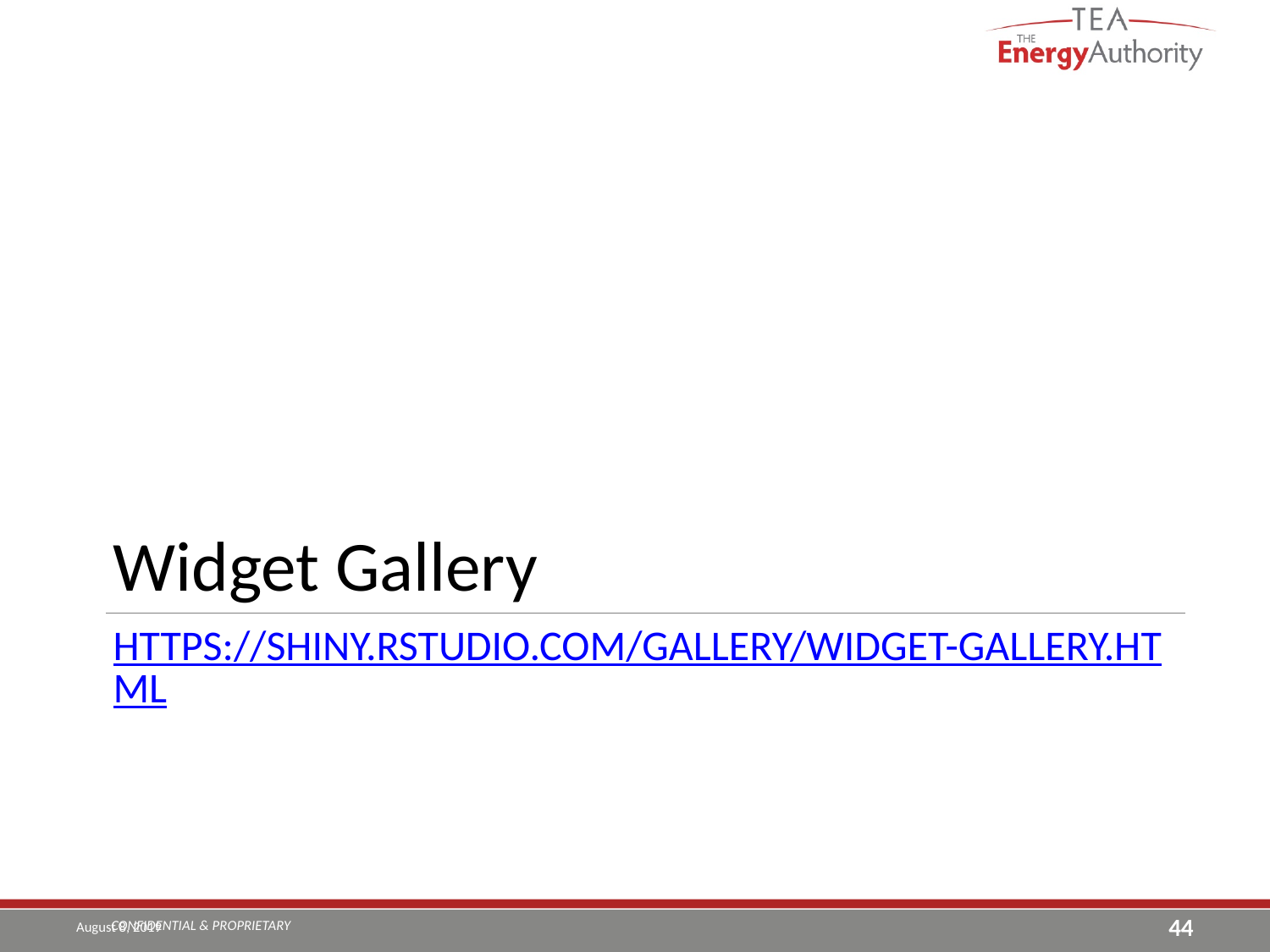

Widget Gallery
# https://shiny.rstudio.com/gallery/widget-gallery.html
CONFIDENTIAL & PROPRIETARY
August 8, 2019
44